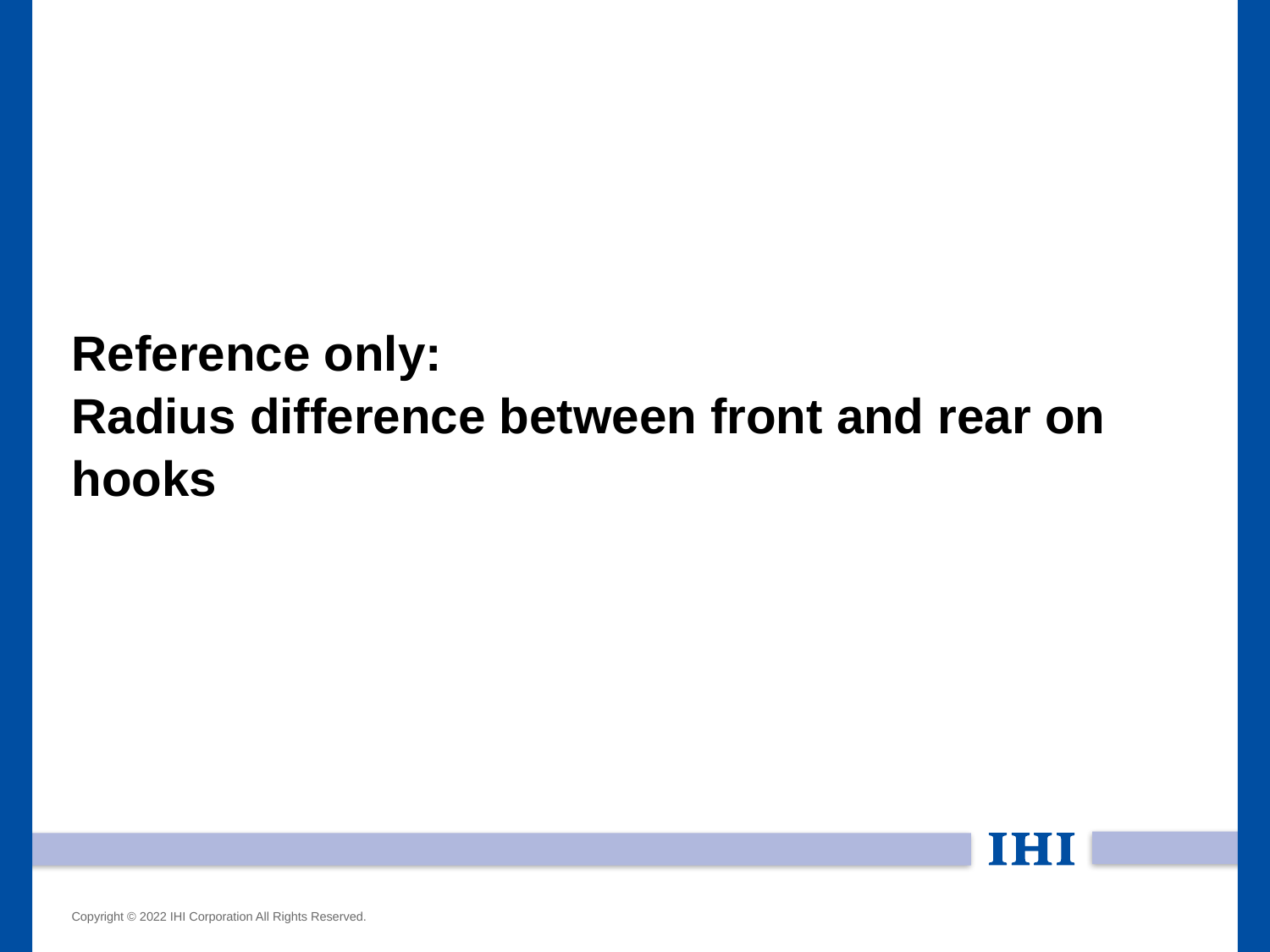

# Reference only: Radius difference between front and rear on hooks
Copyright © 2022 IHI Corporation All Rights Reserved.